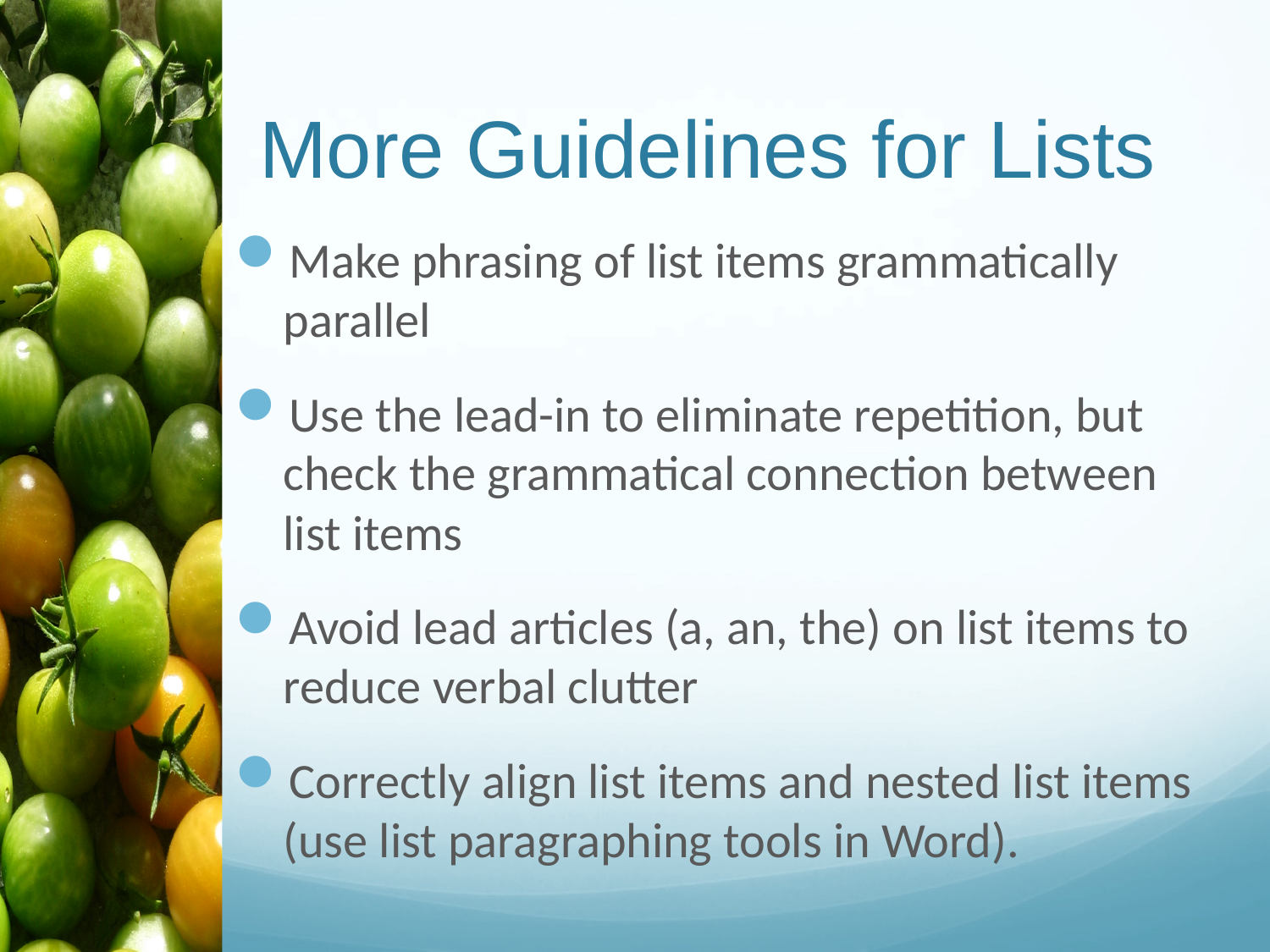

# More Guidelines for Lists
Make phrasing of list items grammatically parallel
Use the lead-in to eliminate repetition, but check the grammatical connection between list items
Avoid lead articles (a, an, the) on list items to reduce verbal clutter
Correctly align list items and nested list items (use list paragraphing tools in Word).